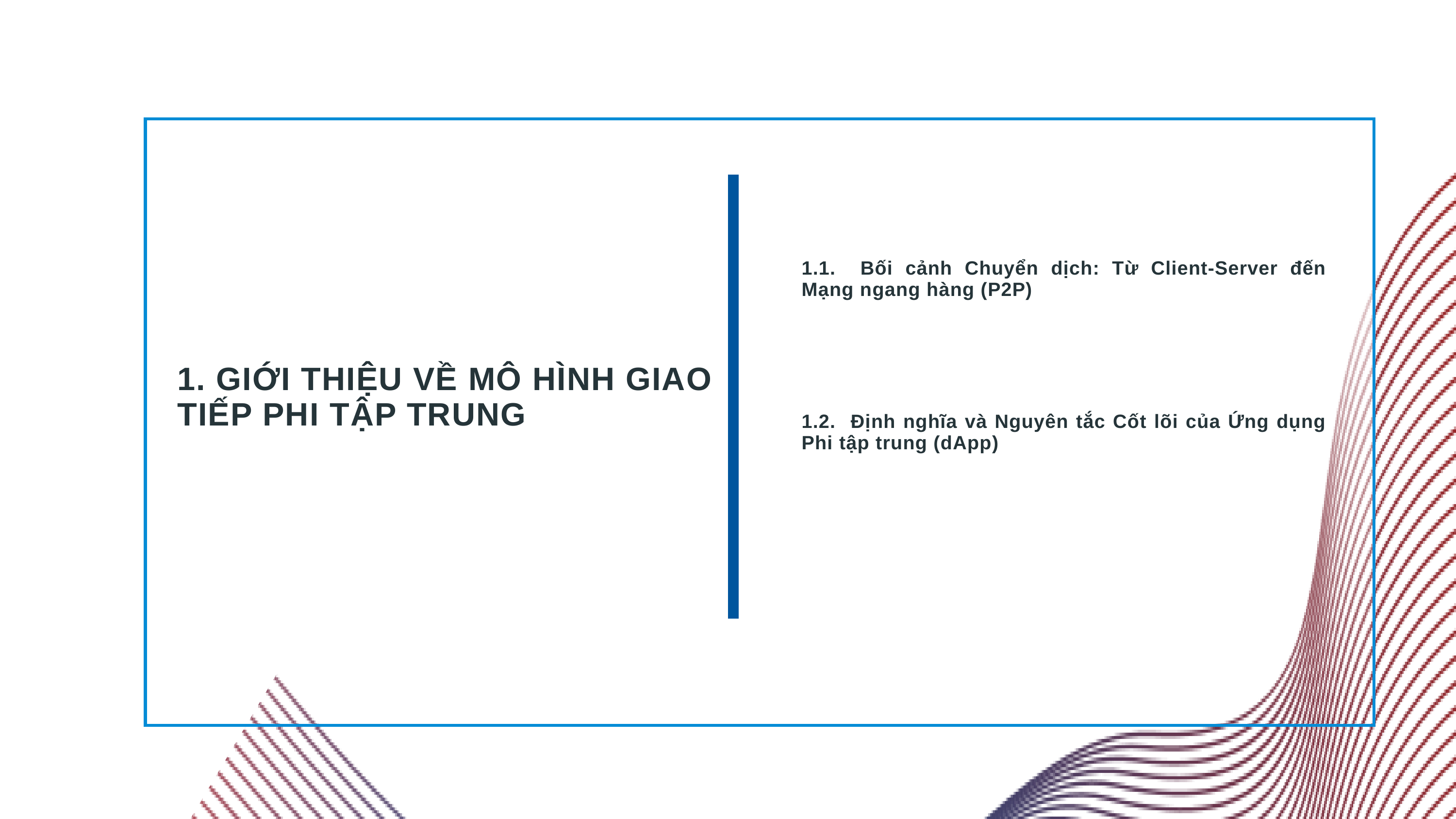

1.1.  Bối cảnh Chuyển dịch: Từ Client-Server đến Mạng ngang hàng (P2P)
1. GIỚI THIỆU VỀ MÔ HÌNH GIAO TIẾP PHI TẬP TRUNG
1.2.  Định nghĩa và Nguyên tắc Cốt lõi của Ứng dụng Phi tập trung (dApp)